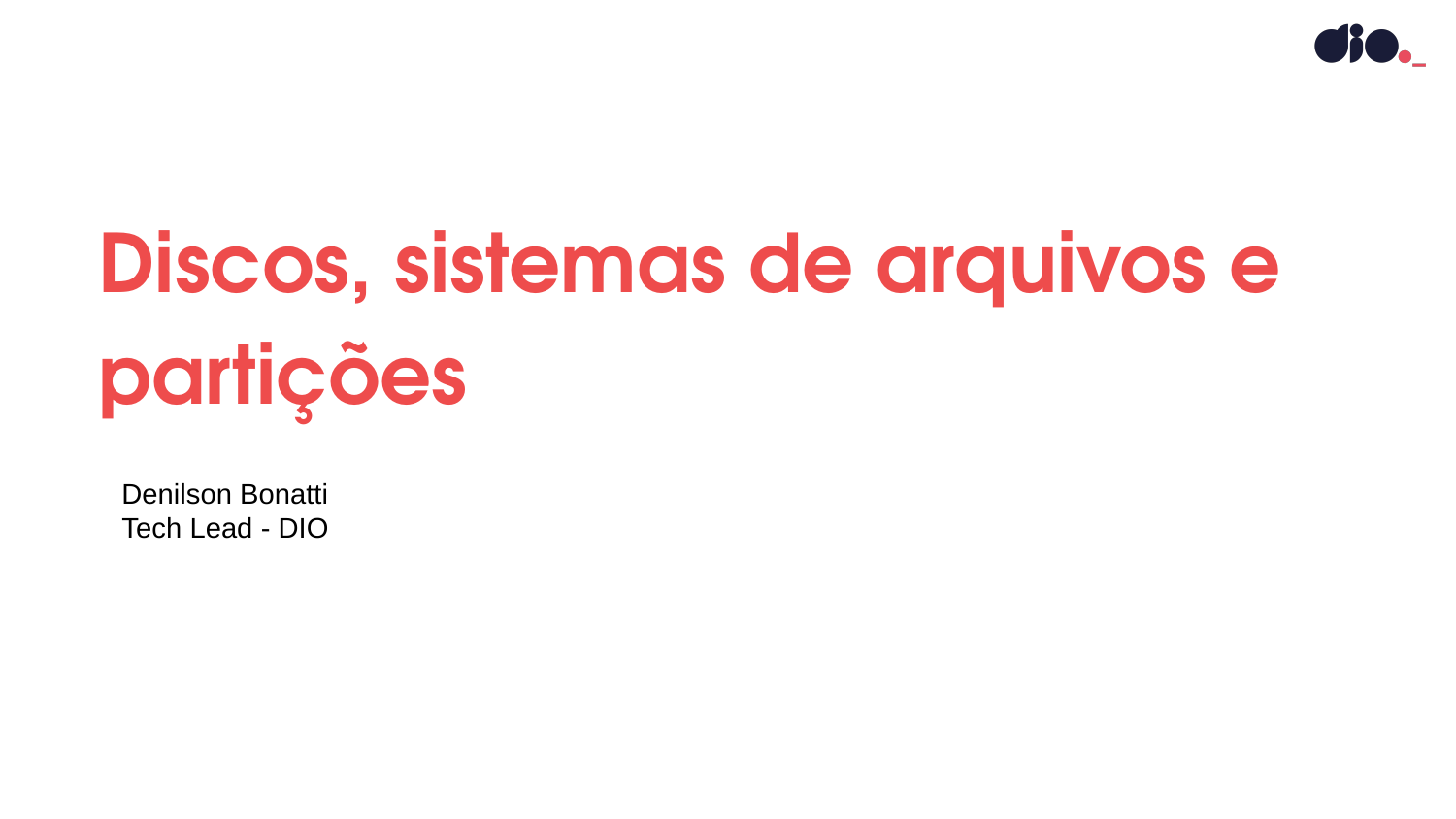

Discos, sistemas de arquivos e partições
Denilson Bonatti
Tech Lead - DIO